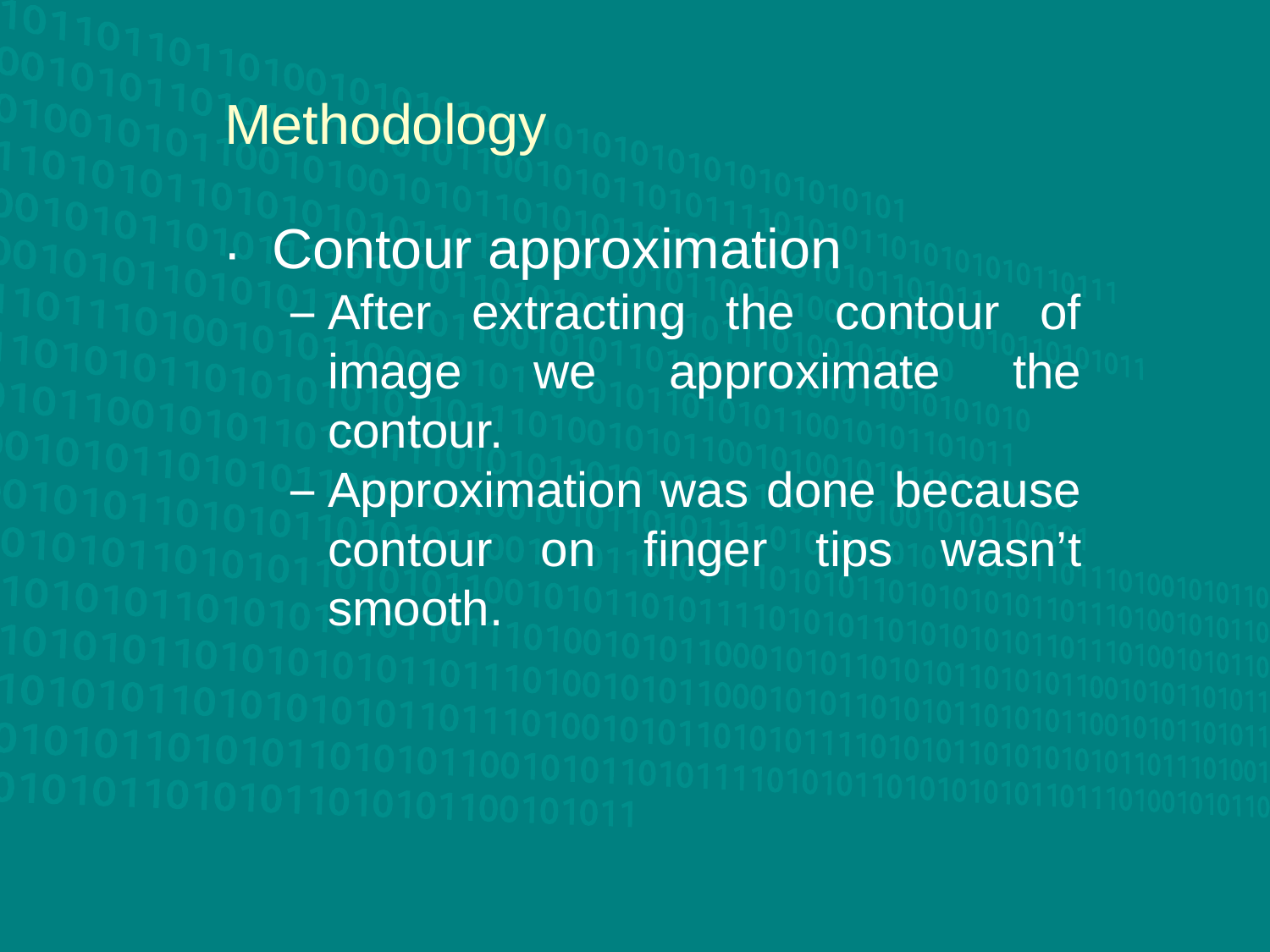

Methodology
Contour approximation
After extracting the contour of image we approximate the contour.
Approximation was done because contour on finger tips wasn’t smooth.